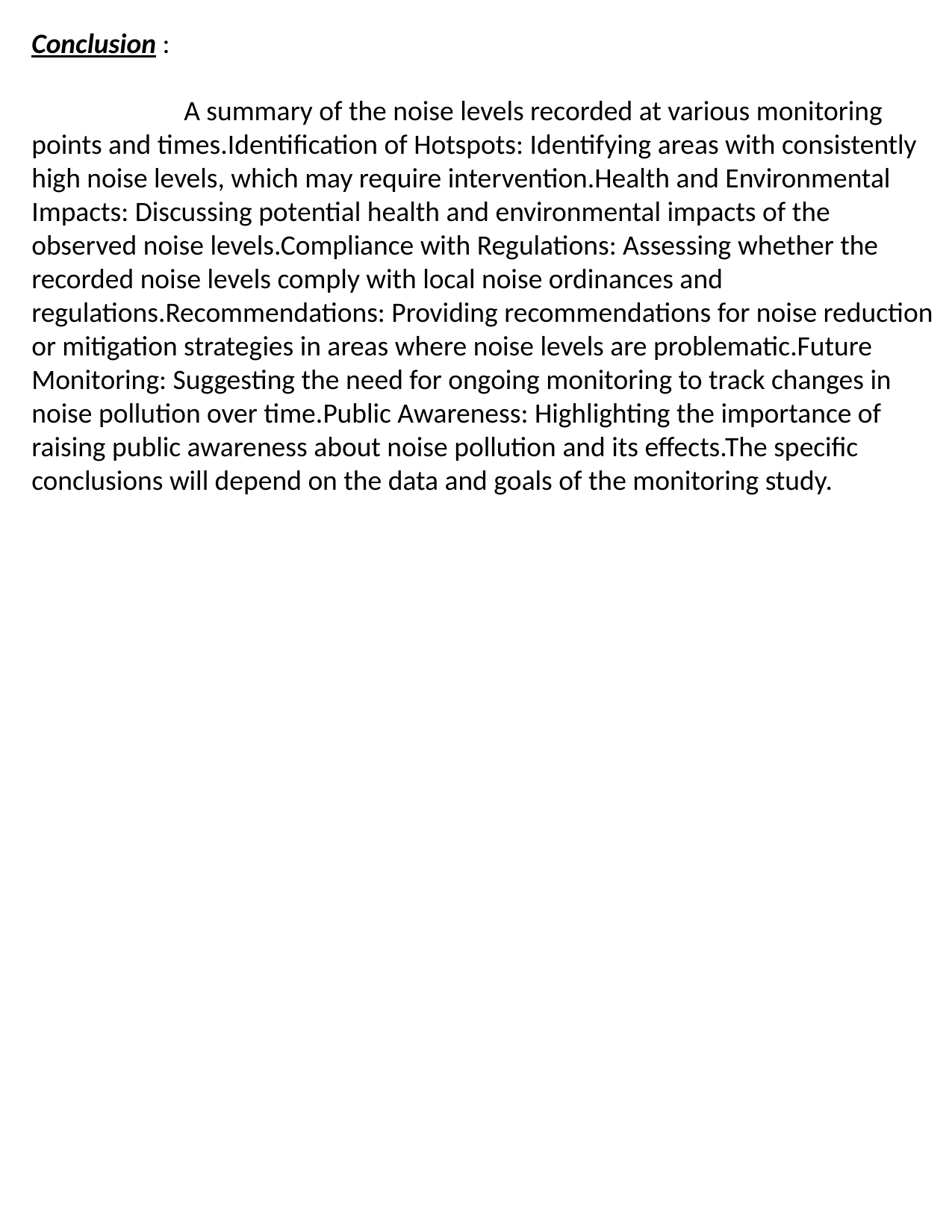

Conclusion :

                        A summary of the noise levels recorded at various monitoring points and times.Identification of Hotspots: Identifying areas with consistently high noise levels, which may require intervention.Health and Environmental Impacts: Discussing potential health and environmental impacts of the observed noise levels.Compliance with Regulations: Assessing whether the recorded noise levels comply with local noise ordinances and regulations.Recommendations: Providing recommendations for noise reduction or mitigation strategies in areas where noise levels are problematic.Future Monitoring: Suggesting the need for ongoing monitoring to track changes in noise pollution over time.Public Awareness: Highlighting the importance of raising public awareness about noise pollution and its effects.The specific conclusions will depend on the data and goals of the monitoring study.